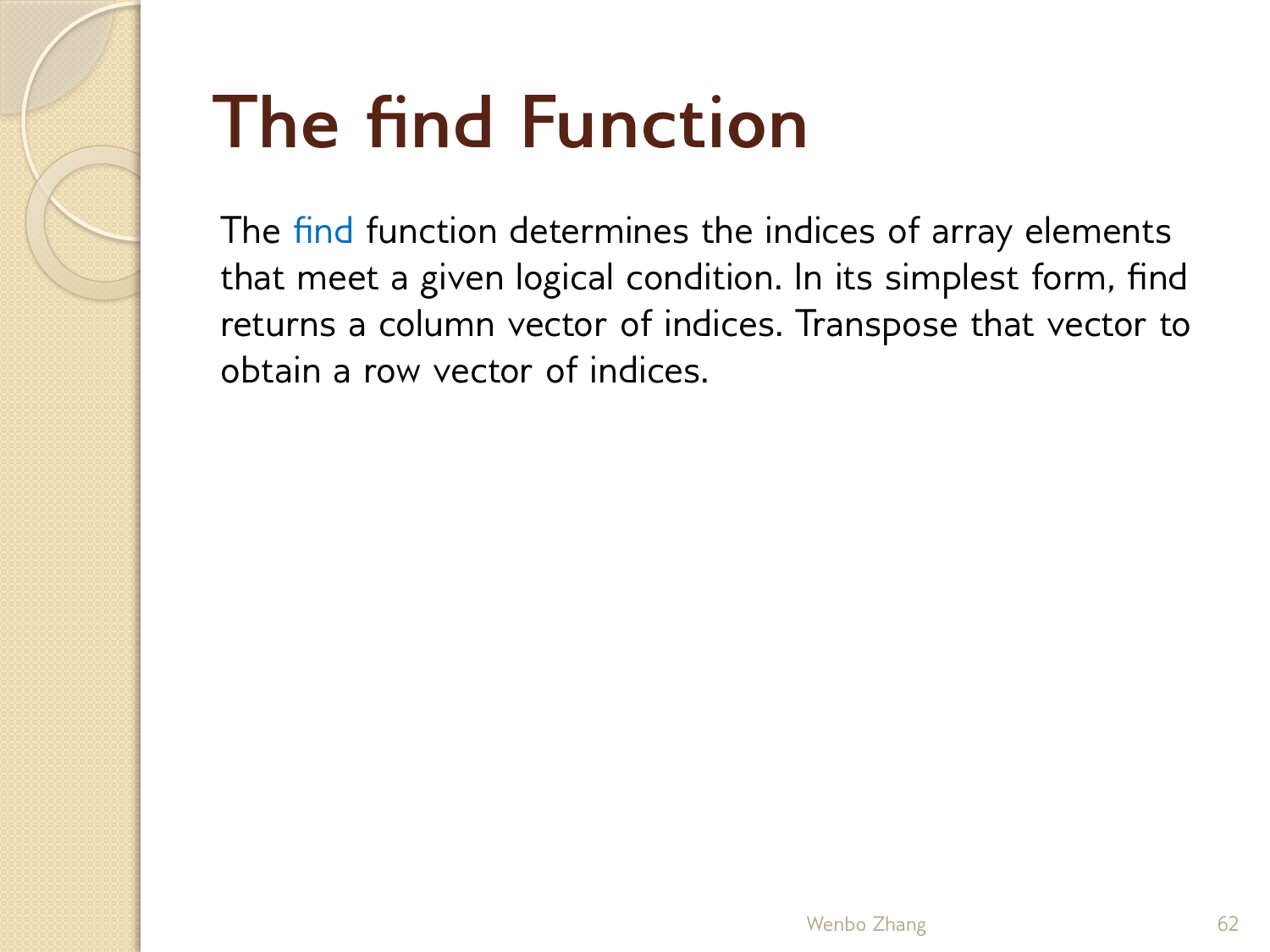

# The find Function
The find function determines the indices of array elements that meet a given logical condition. In its simplest form, find returns a column vector of indices. Transpose that vector to obtain a row vector of indices.
Wenbo Zhang
62